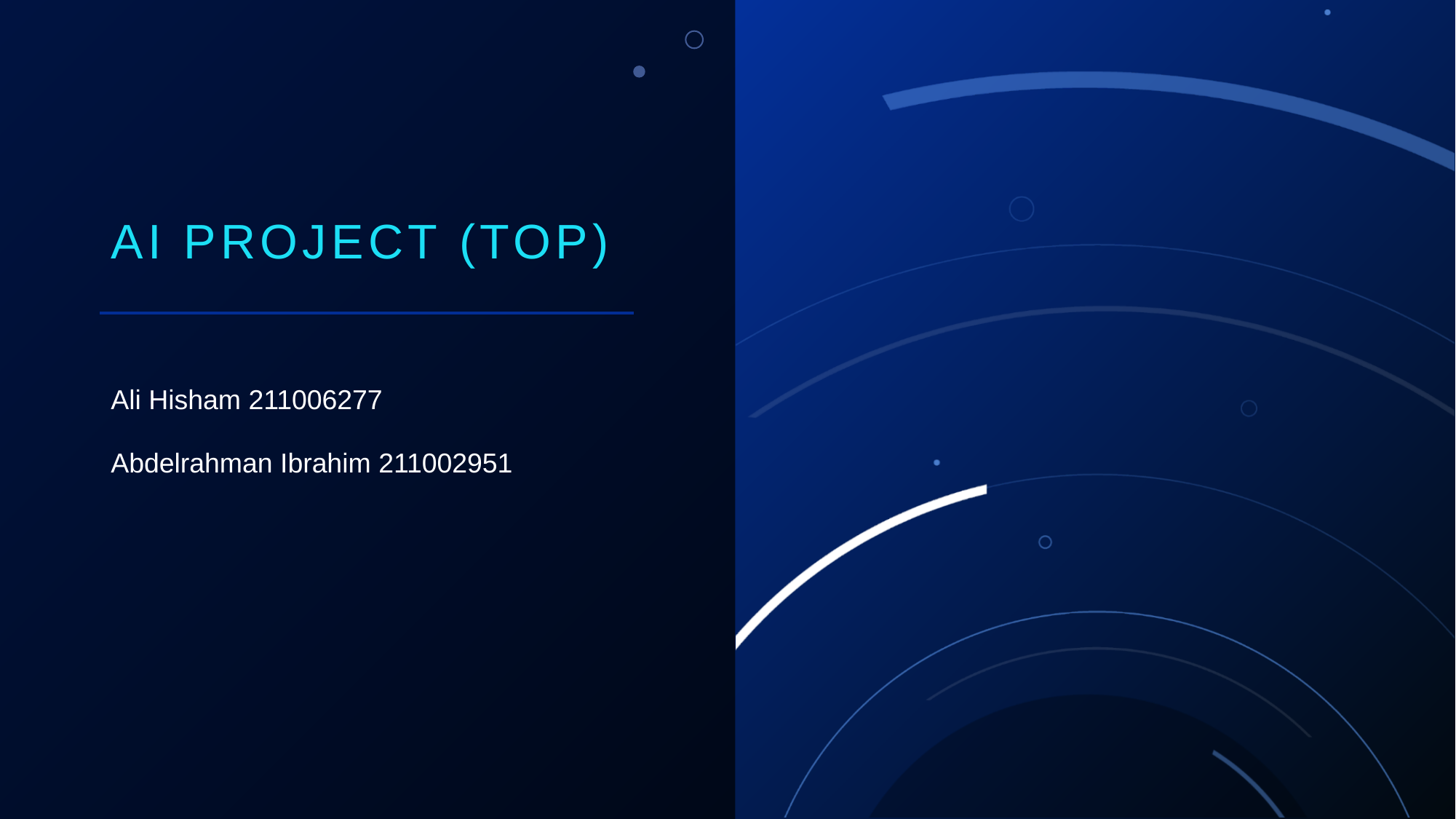

# ai project (top)
Ali Hisham 211006277
Abdelrahman Ibrahim 211002951